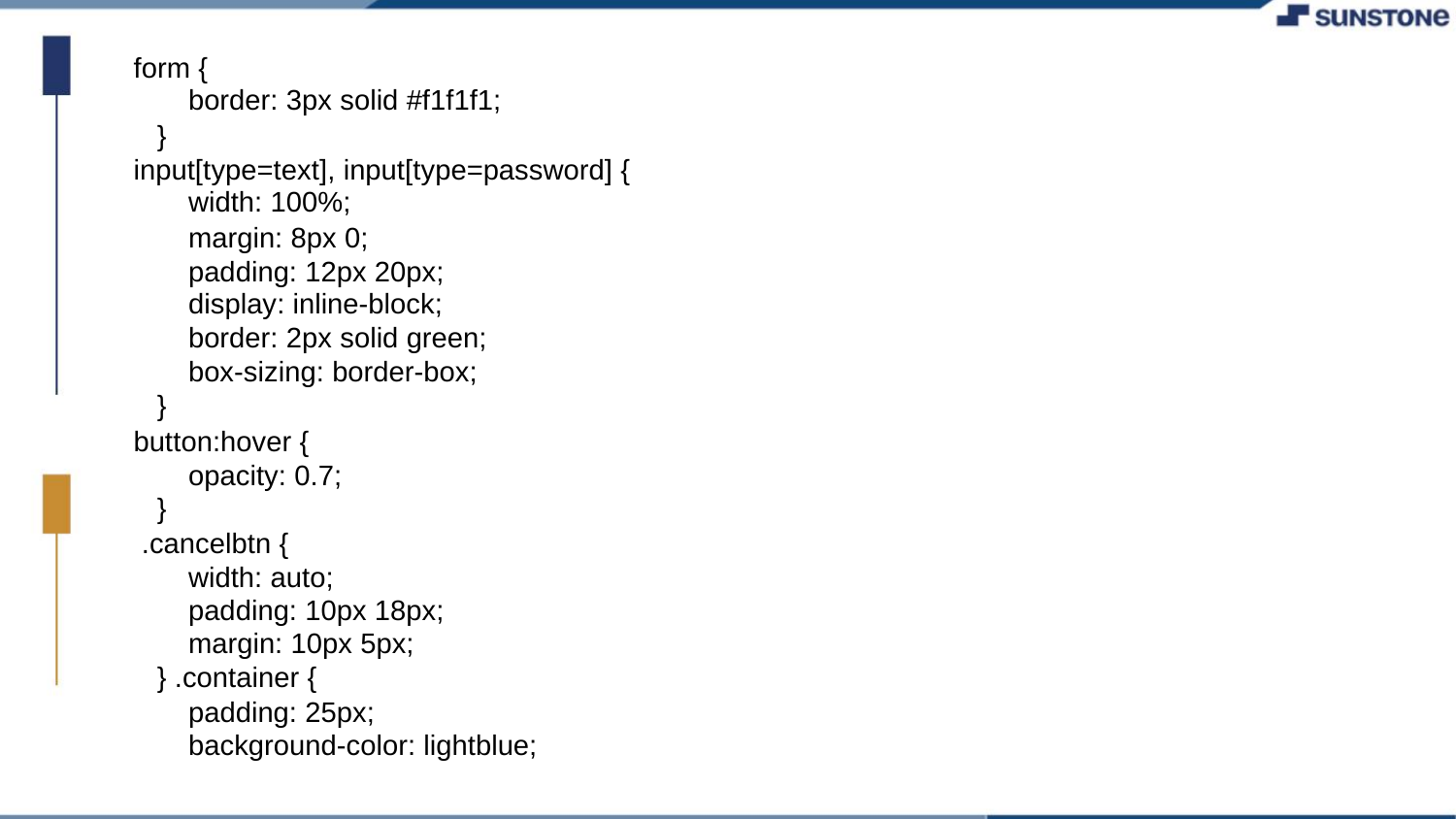

form {
border: 3px solid #f1f1f1;
}
input[type=text], input[type=password] {
width: 100%;
margin: 8px 0;
padding: 12px 20px;
display: inline-block;
border: 2px solid green;
box-sizing: border-box;
}
button:hover {
opacity: 0.7;
}
.cancelbtn {
width: auto;
padding: 10px 18px;
margin: 10px 5px;
} .container {
padding: 25px;
background-color: lightblue;